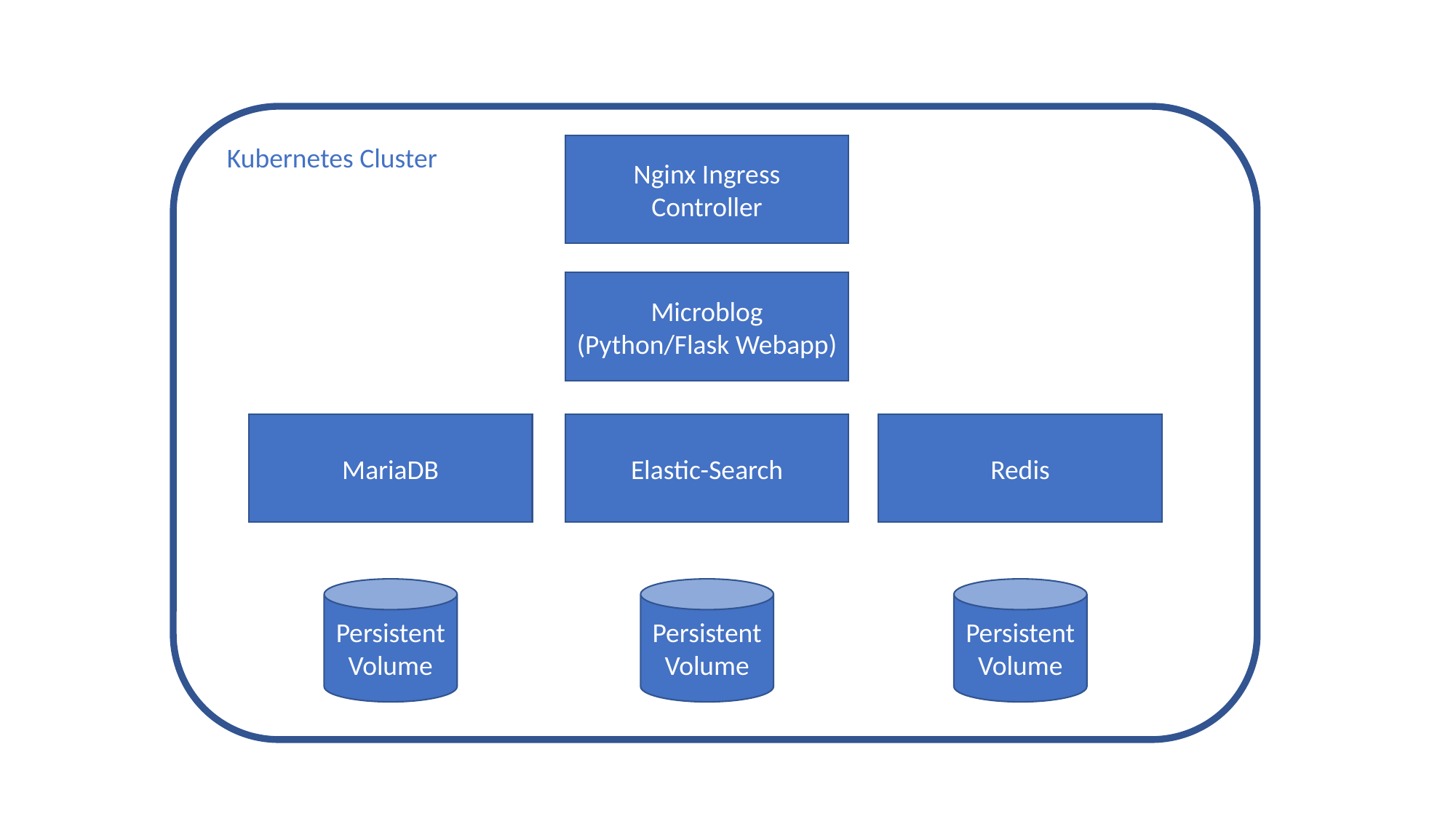

Kubernetes Cluster
Nginx Ingress Controller
Microblog
(Python/Flask Webapp)
Redis
MariaDB
Elastic-Search
Persistent Volume
Persistent Volume
Persistent Volume